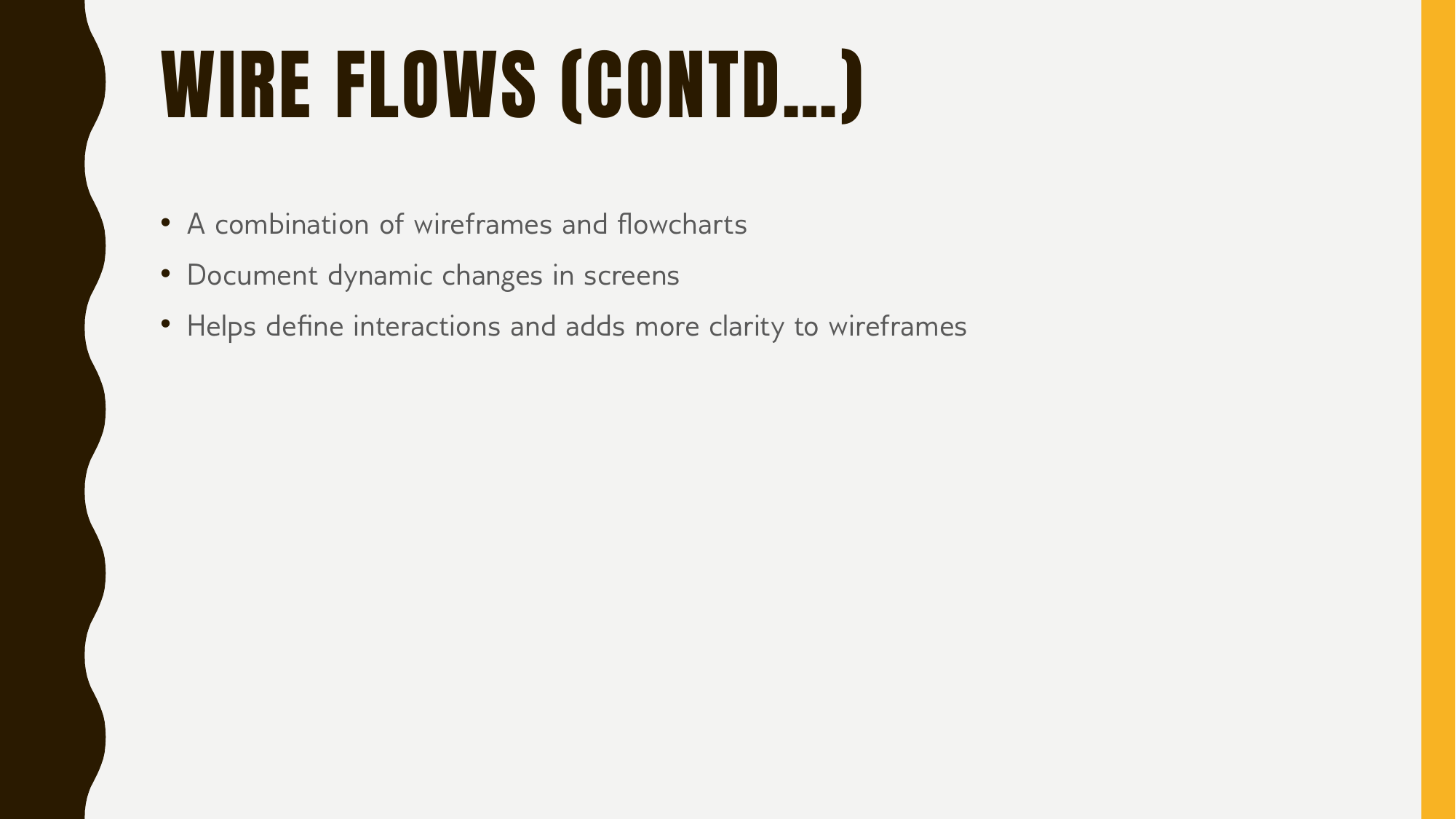

# Wire flows (Contd…)
A combination of wireframes and flowcharts
Document dynamic changes in screens
Helps define interactions and adds more clarity to wireframes